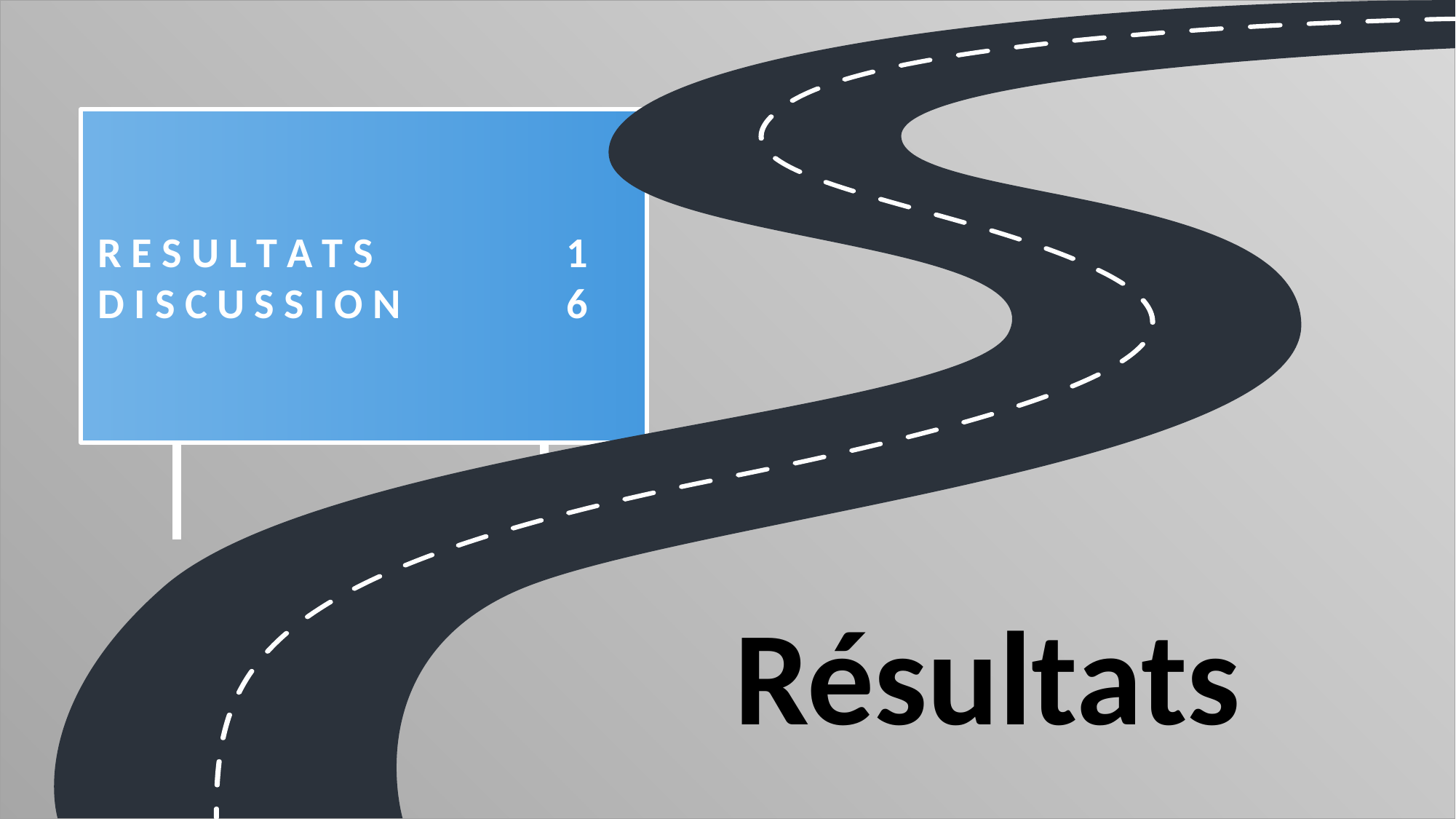

R E S U L T A T S
D I S C U S S I O N
1
6
Résultats